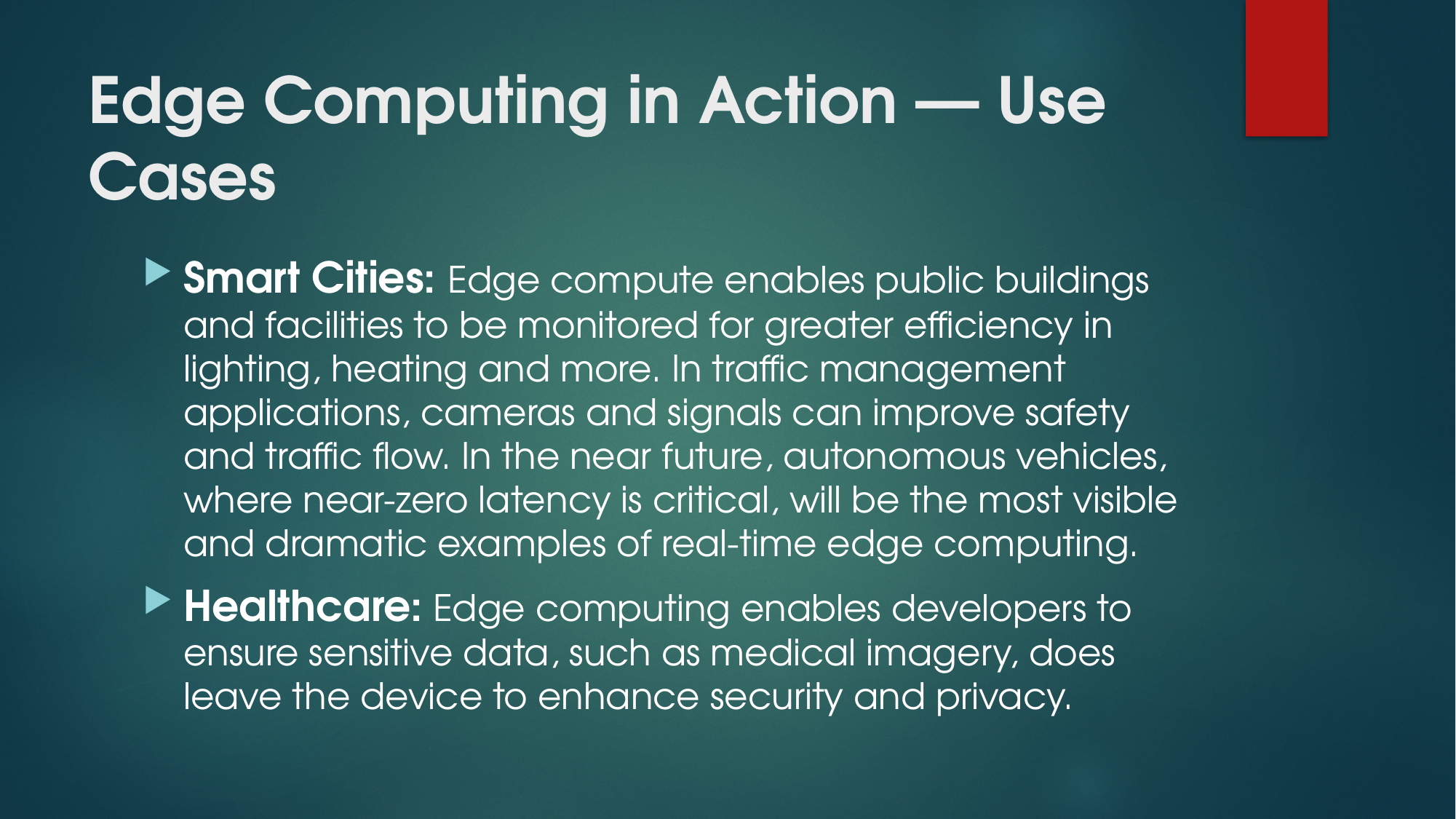

# Edge Computing in Action — Use Cases
Smart Cities: Edge compute enables public buildings and facilities to be monitored for greater efficiency in lighting, heating and more. In traffic management applications, cameras and signals can improve safety and traffic flow. In the near future, autonomous vehicles, where near-zero latency is critical, will be the most visible and dramatic examples of real-time edge computing.
Healthcare: Edge computing enables developers to ensure sensitive data, such as medical imagery, does leave the device to enhance security and privacy.